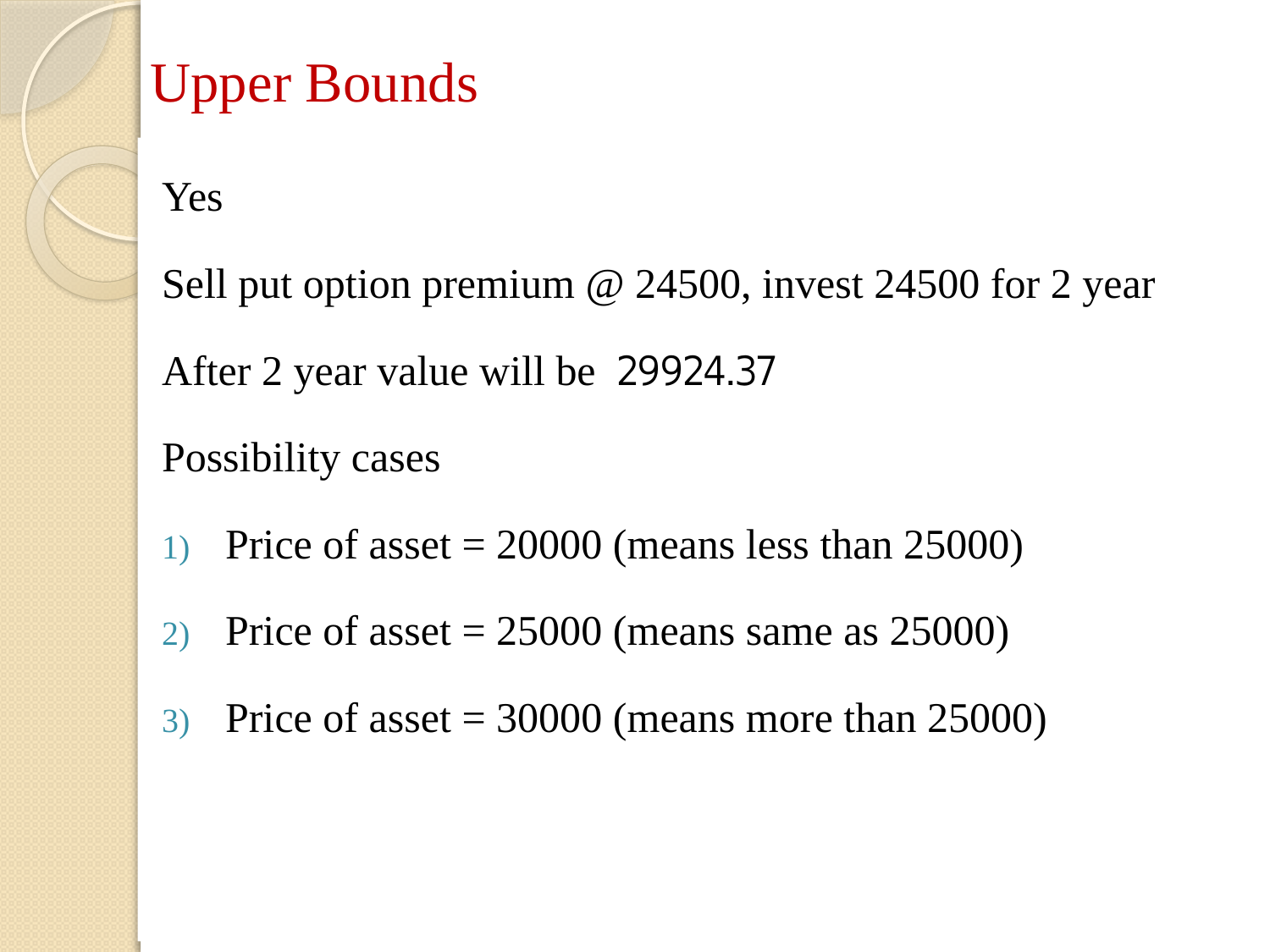

# Upper Bounds
Yes
Sell put option premium @ 24500, invest 24500 for 2 year
After 2 year value will be  29924.37
Possibility cases
Price of asset = 20000 (means less than 25000)
Price of asset = 25000 (means same as 25000)
Price of asset = 30000 (means more than 25000)